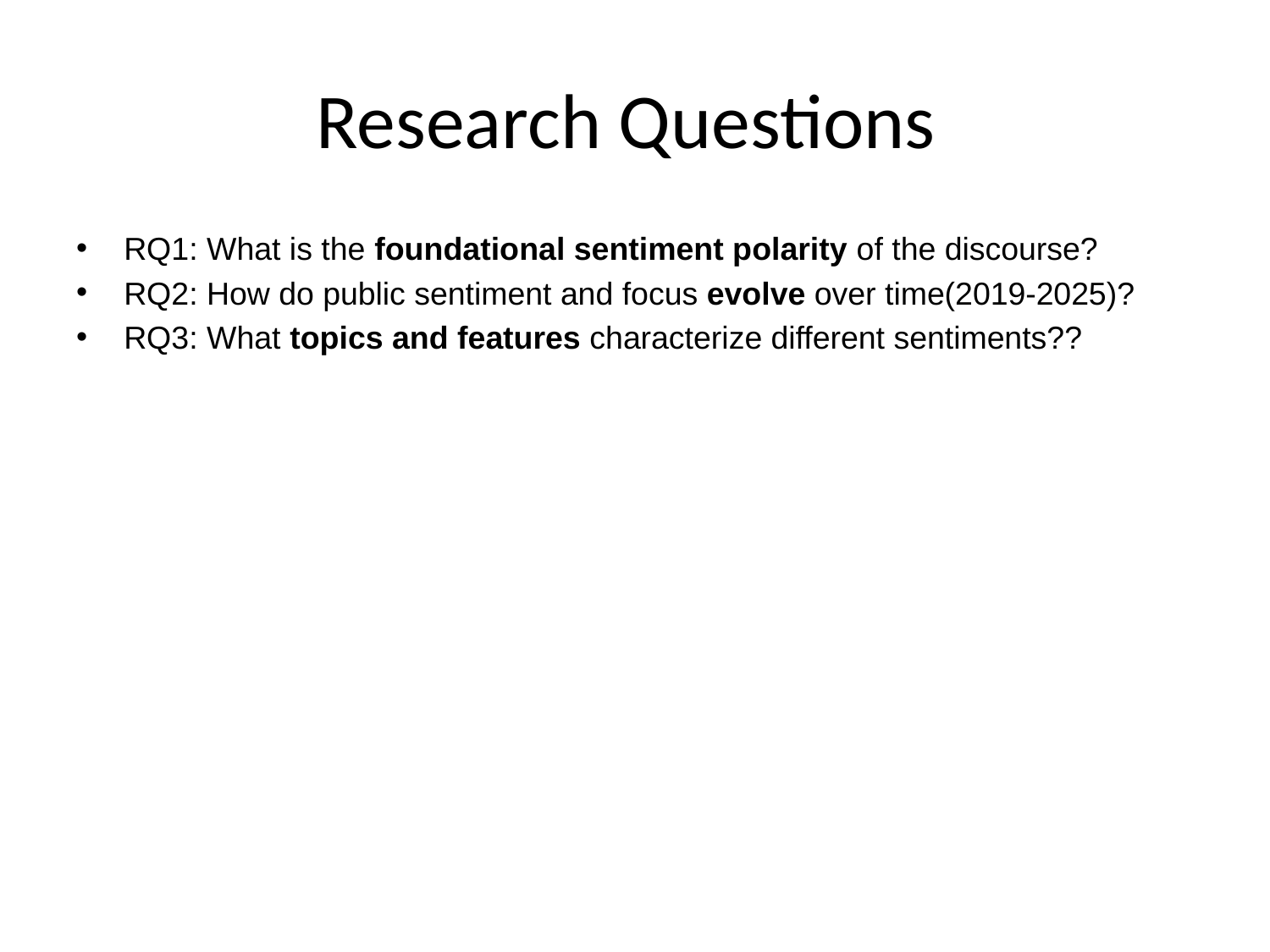

# Research Questions
RQ1: What is the foundational sentiment polarity of the discourse?
RQ2: How do public sentiment and focus evolve over time(2019-2025)?
RQ3: What topics and features characterize different sentiments??